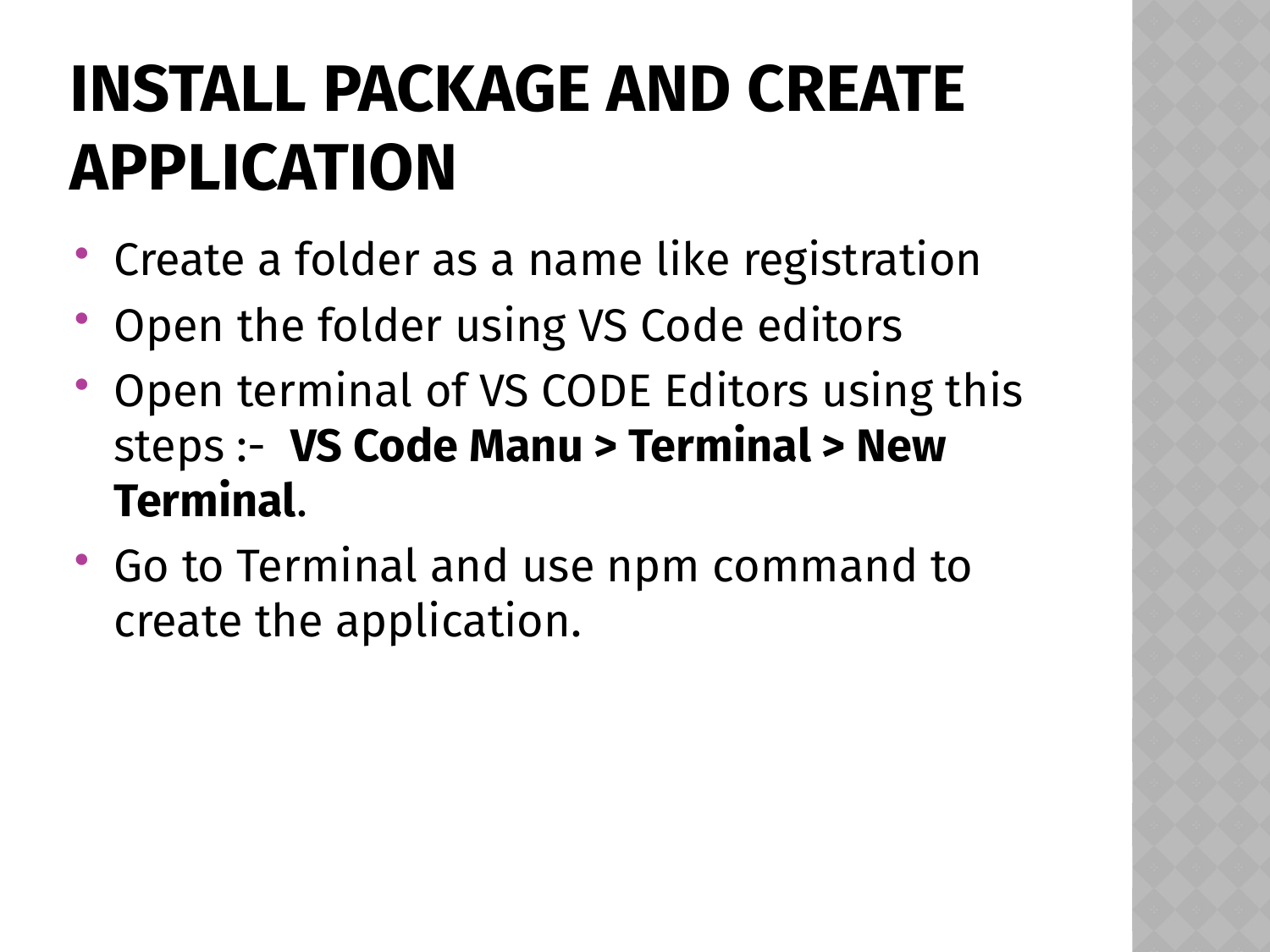

# Install package and create application
Create a folder as a name like registration
Open the folder using VS Code editors
Open terminal of VS CODE Editors using this steps :-  VS Code Manu > Terminal > New Terminal.
Go to Terminal and use npm command to create the application.